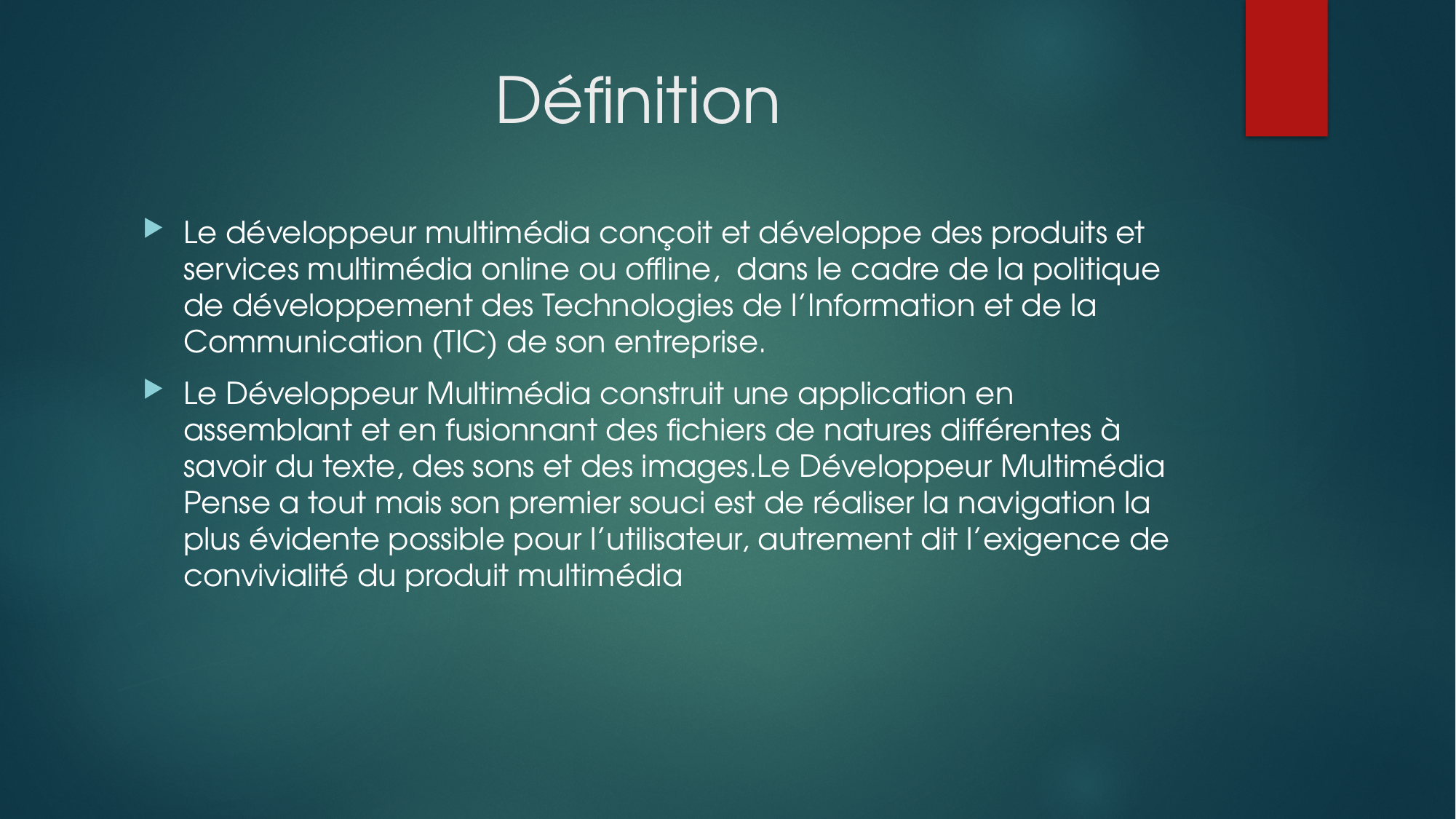

# Définition
Le développeur multimédia conçoit et développe des produits et services multimédia online ou offline,  dans le cadre de la politique de développement des Technologies de l’Information et de la Communication (TIC) de son entreprise.
Le Développeur Multimédia construit une application en assemblant et en fusionnant des fichiers de natures différentes à savoir du texte, des sons et des images.Le Développeur Multimédia Pense a tout mais son premier souci est de réaliser la navigation la plus évidente possible pour l’utilisateur, autrement dit l’exigence de convivialité du produit multimédia